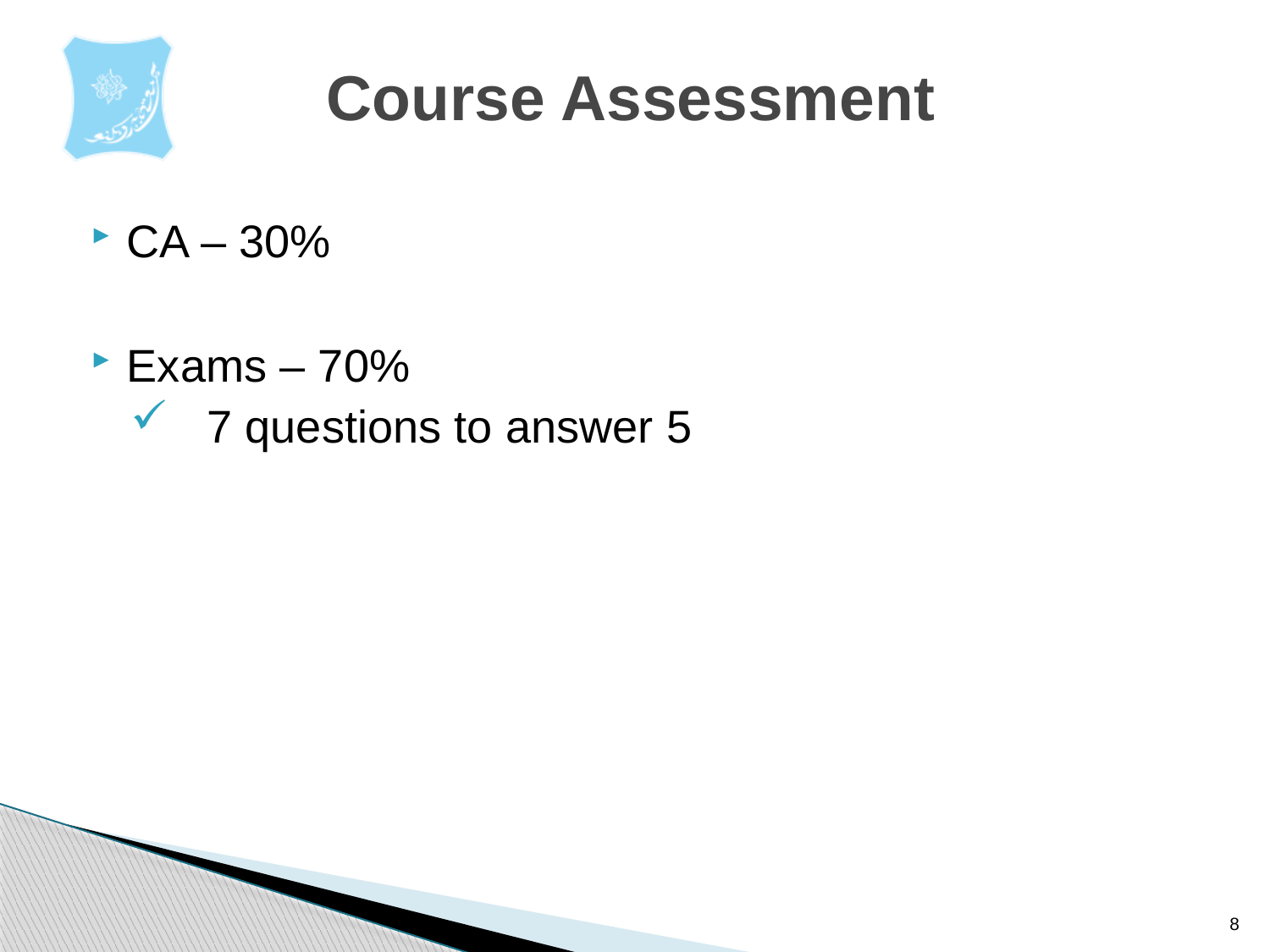

# Course Assessment
CA – 30%

Exams – 70%
   7 questions to answer 5
8